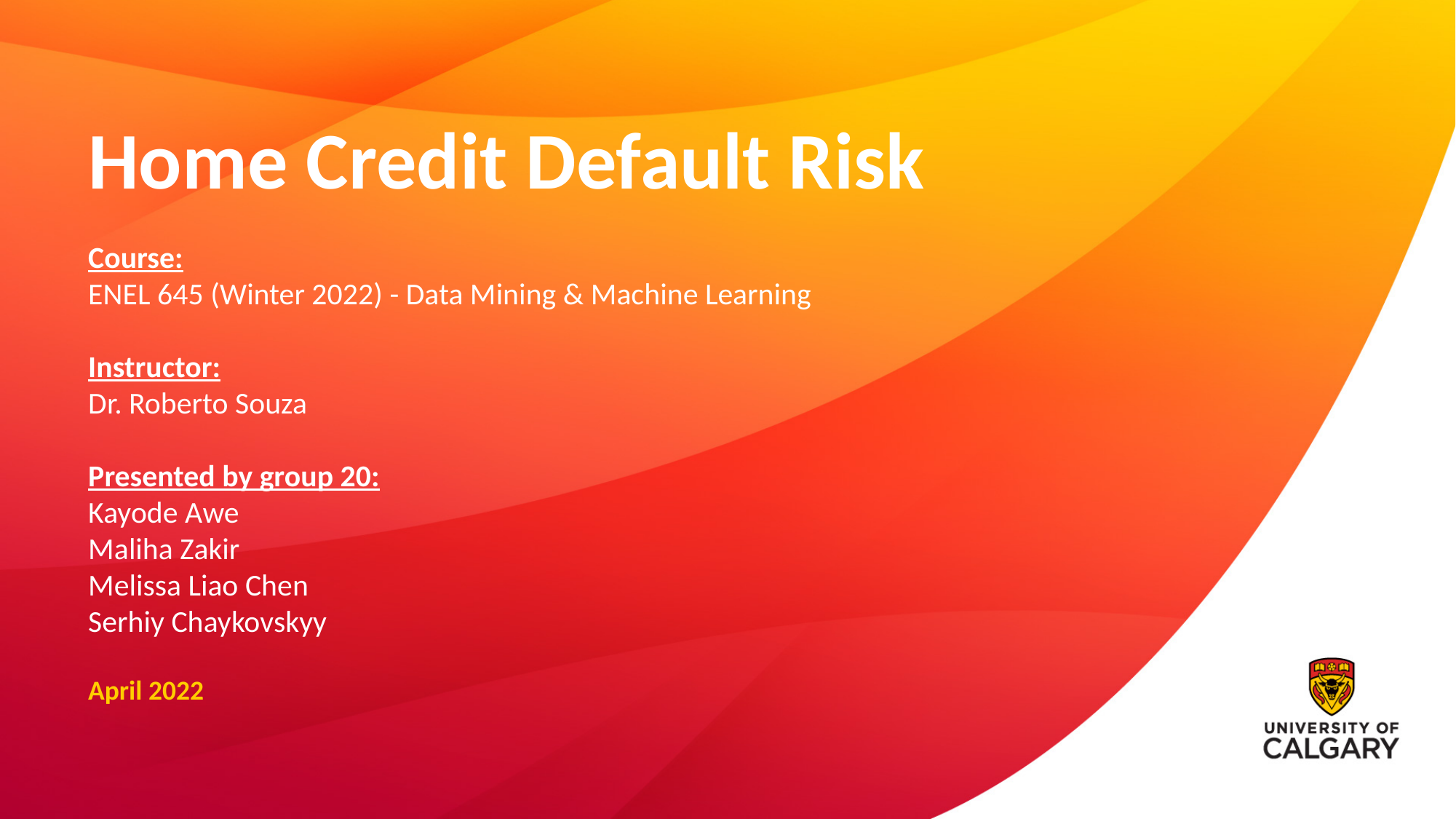

# Home Credit Default Risk
Course:
ENEL 645 (Winter 2022) - Data Mining & Machine Learning
Instructor:
Dr. Roberto Souza
Presented by group 20:
Kayode Awe
Maliha Zakir
Melissa Liao Chen
Serhiy Chaykovskyy
April 2022